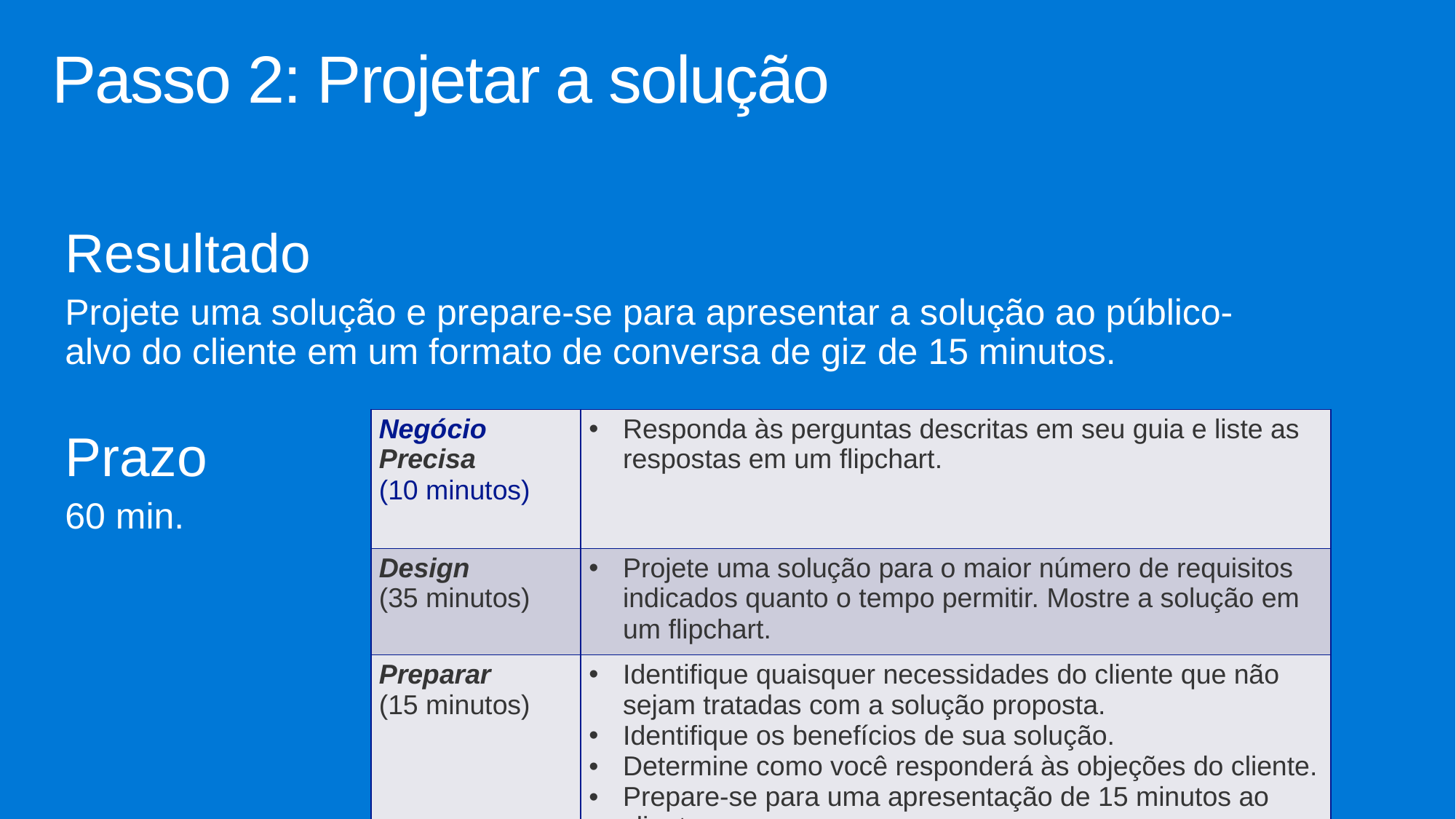

# Passo 2: Projetar a solução
Resultado
Projete uma solução e prepare-se para apresentar a solução ao público-alvo do cliente em um formato de conversa de giz de 15 minutos.

Prazo
60 min.
| Negócio Precisa (10 minutos) | Responda às perguntas descritas em seu guia e liste as respostas em um flipchart. |
| --- | --- |
| Design (35 minutos) | Projete uma solução para o maior número de requisitos indicados quanto o tempo permitir. Mostre a solução em um flipchart. |
| Preparar (15 minutos) | Identifique quaisquer necessidades do cliente que não sejam tratadas com a solução proposta. Identifique os benefícios de sua solução. Determine como você responderá às objeções do cliente. Prepare-se para uma apresentação de 15 minutos ao cliente. |